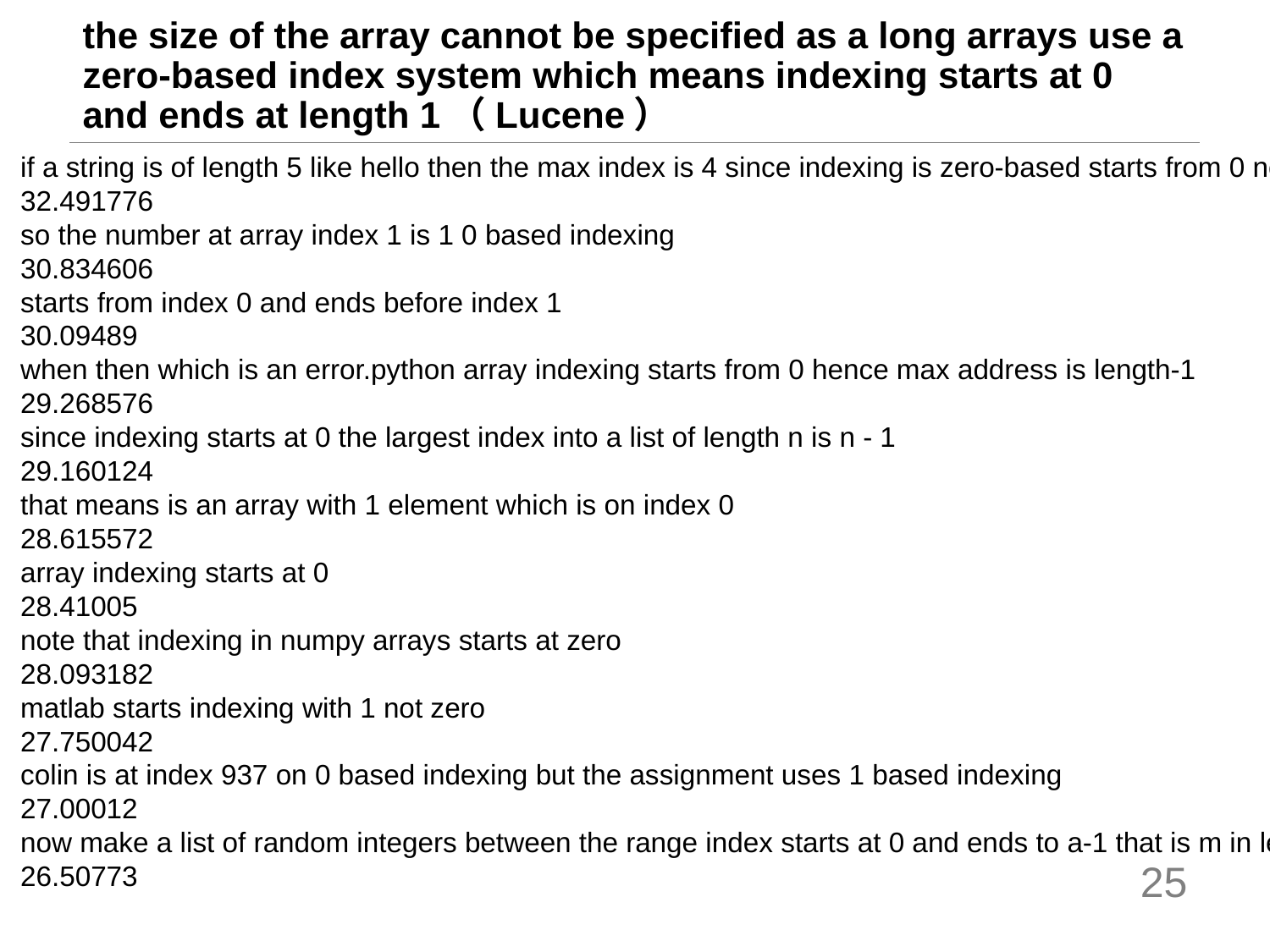

# the size of the array cannot be specified as a long arrays use a zero-based index system which means indexing starts at 0 and ends at length 1（Lucene）
if a string is of length 5 like hello then the max index is 4 since indexing is zero-based starts from 0 not 1
32.491776
so the number at array index 1 is 1 0 based indexing
30.834606
starts from index 0 and ends before index 1
30.09489
when then which is an error.python array indexing starts from 0 hence max address is length-1
29.268576
since indexing starts at 0 the largest index into a list of length n is n - 1
29.160124
that means is an array with 1 element which is on index 0
28.615572
array indexing starts at 0
28.41005
note that indexing in numpy arrays starts at zero
28.093182
matlab starts indexing with 1 not zero
27.750042
colin is at index 937 on 0 based indexing but the assignment uses 1 based indexing
27.00012
now make a list of random integers between the range index starts at 0 and ends to a-1 that is m in length
26.50773
25